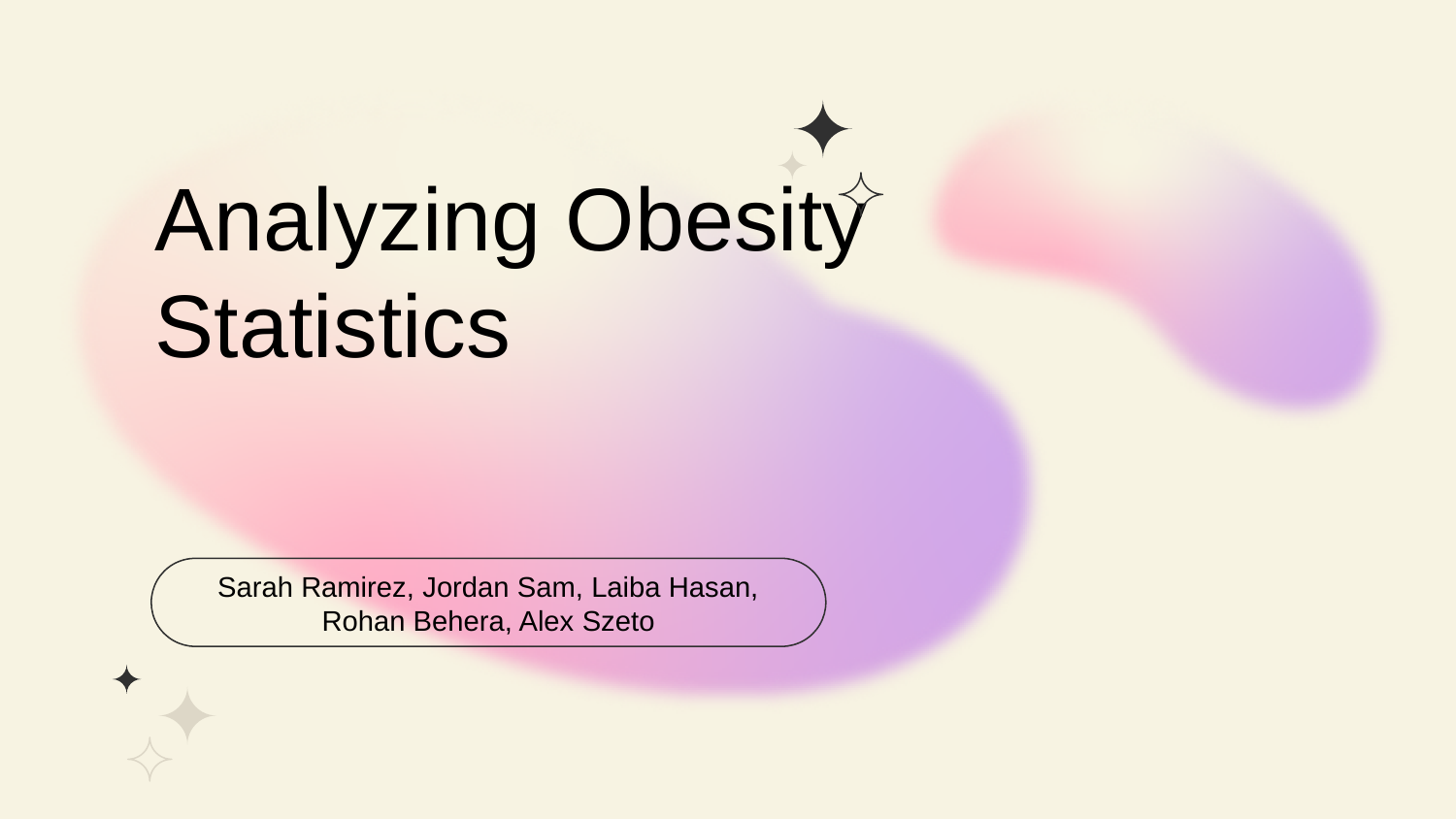

# Analyzing Obesity Statistics

Sarah Ramirez, Jordan Sam, Laiba Hasan, Rohan Behera, Alex Szeto